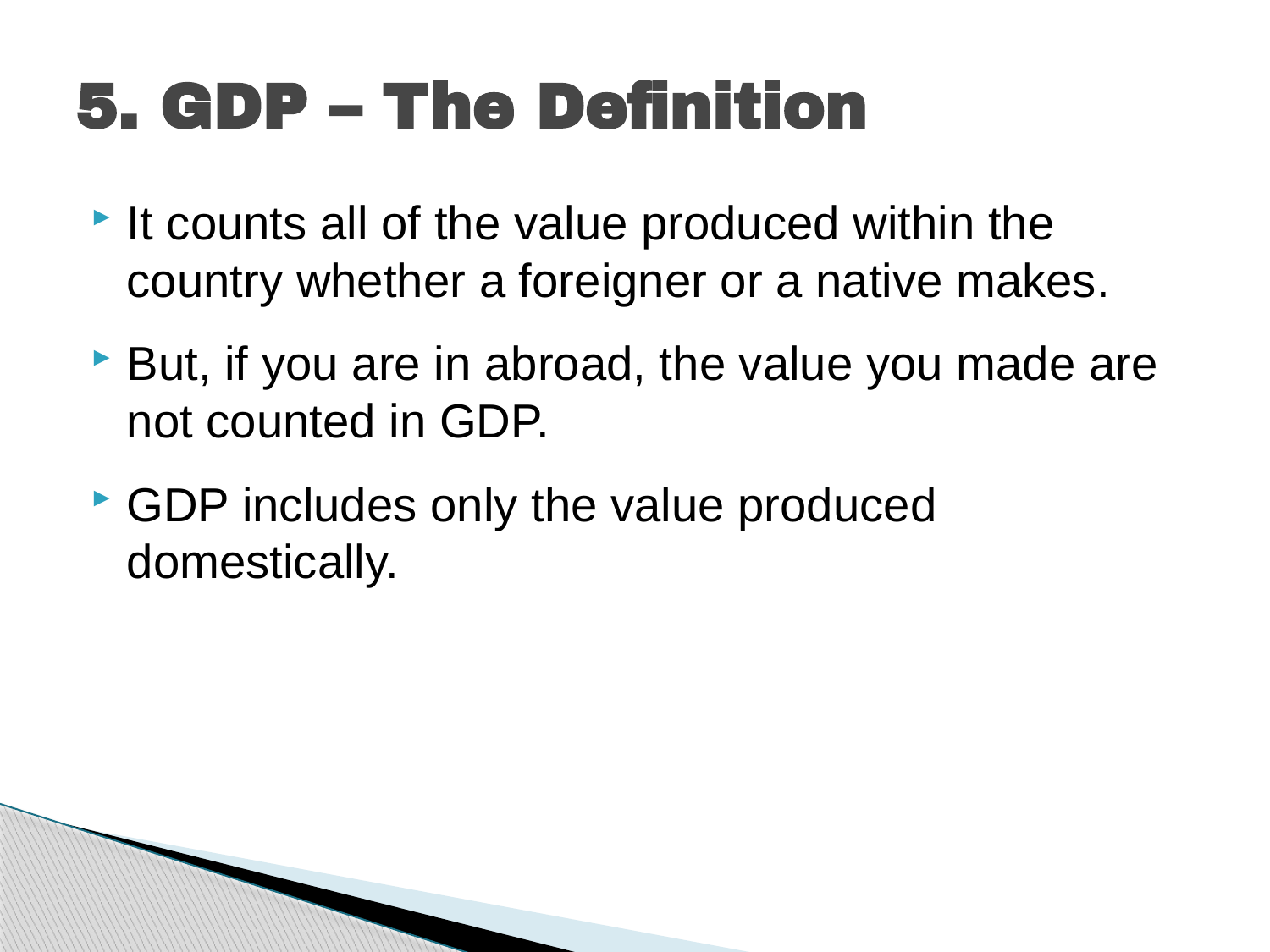

# 5. GDP – The Definition
It counts all of the value produced within the country whether a foreigner or a native makes.
But, if you are in abroad, the value you made are not counted in GDP.
GDP includes only the value produced domestically.